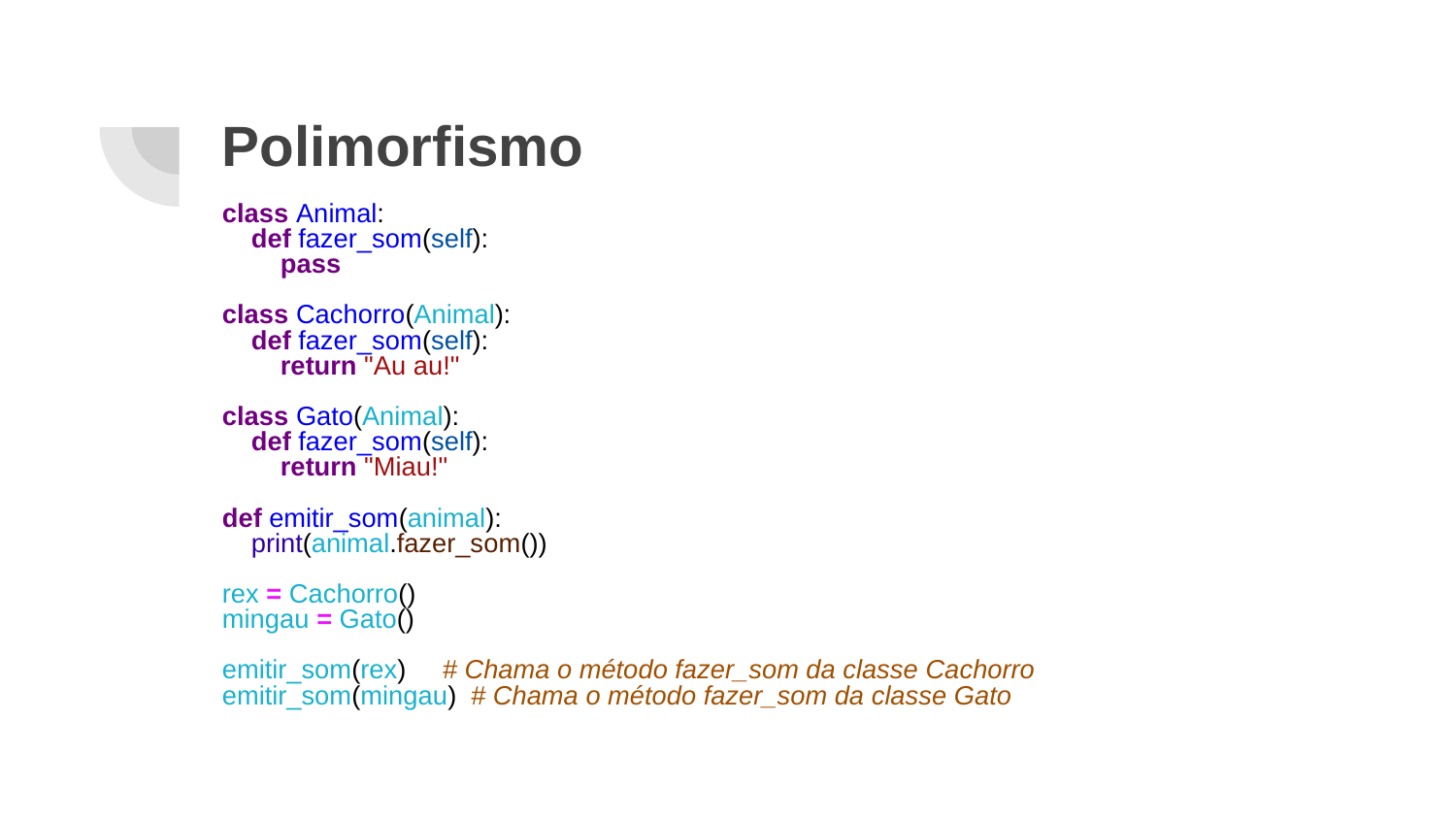

# Polimorfismo
class Animal:
    def fazer_som(self):
        pass

class Cachorro(Animal):
    def fazer_som(self):
        return "Au au!"

class Gato(Animal):
    def fazer_som(self):
        return "Miau!"

def emitir_som(animal):
    print(animal.fazer_som())

rex = Cachorro()
mingau = Gato()

emitir_som(rex)     # Chama o método fazer_som da classe Cachorro
emitir_som(mingau)  # Chama o método fazer_som da classe Gato